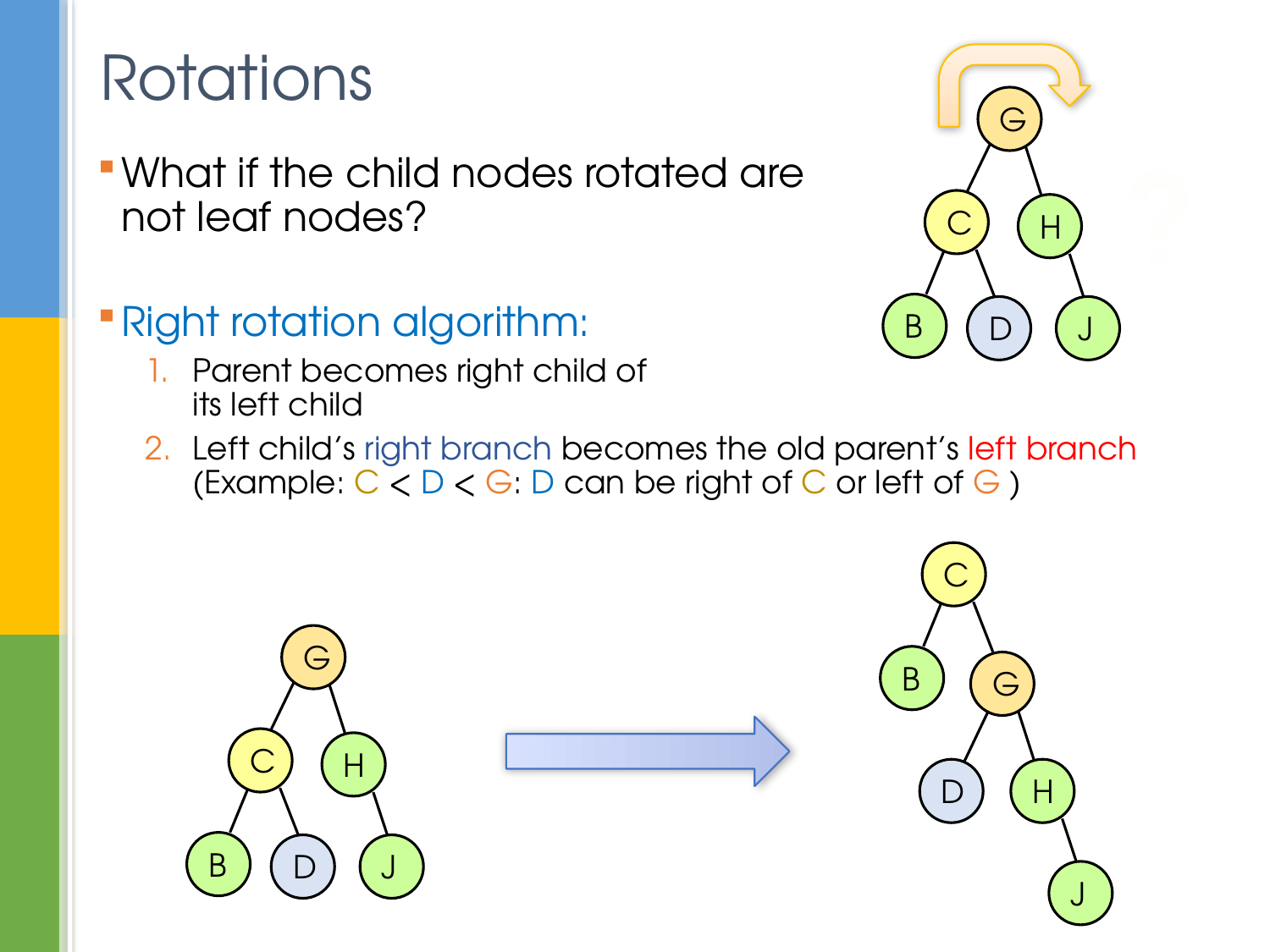

# Rotations

G
?

What if the child nodes rotated are
not leaf nodes?
Right rotation algorithm:
Parent becomes right child of
its left child
Left child’s right branch becomes the old parent’s left branch
(Example: C < D < G: D can be right of C or left of G )
C
H

B
D
J
C

G
B
G

C
H
D
H

B
D
J
J